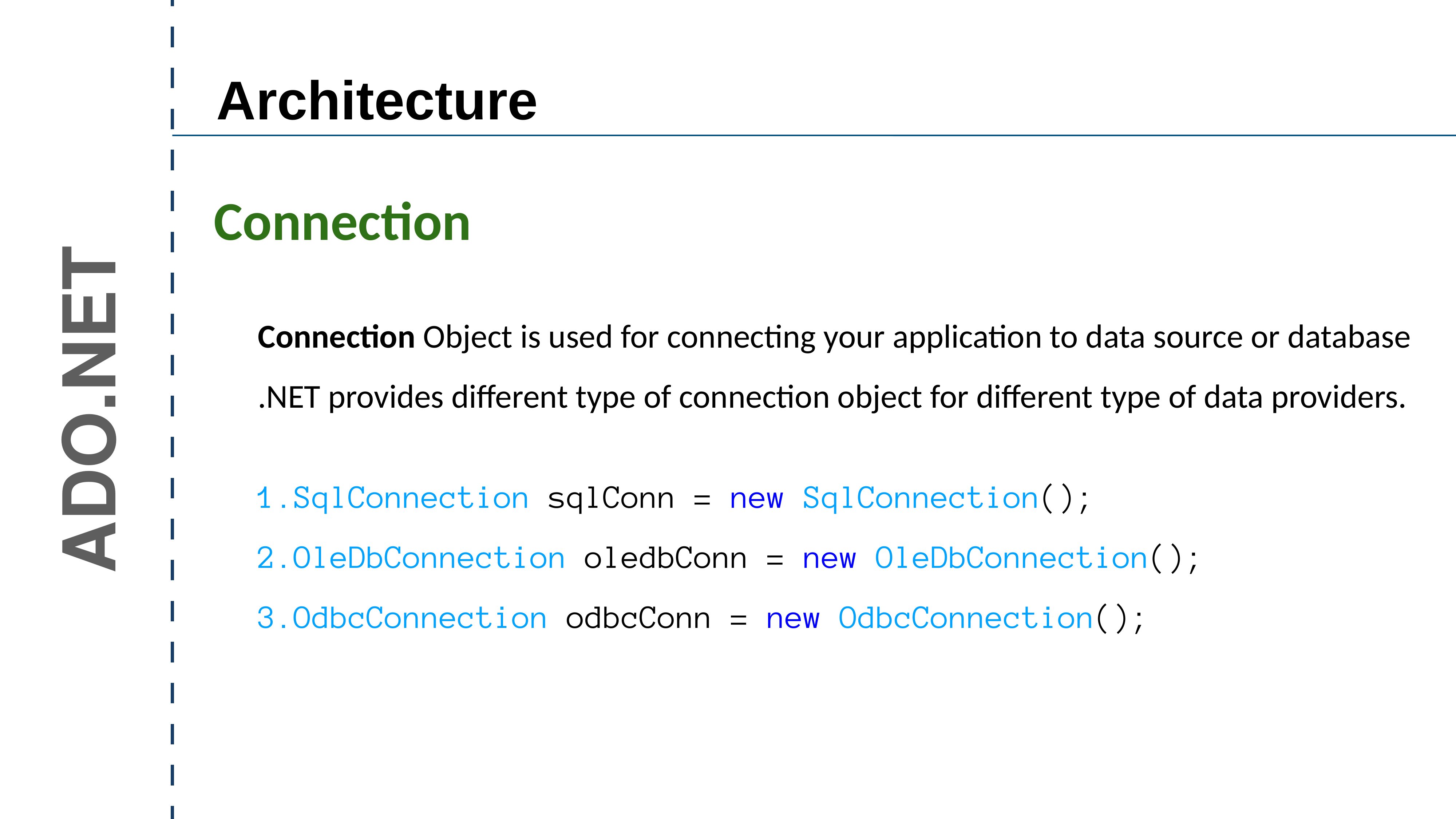

Architecture

Connection
Connection Object is used for connecting your application to data source or database
.NET provides different type of connection object for different type of data providers.

SqlConnection sqlConn = new SqlConnection();
OleDbConnection oledbConn = new OleDbConnection();
OdbcConnection odbcConn = new OdbcConnection();
ADO.NET